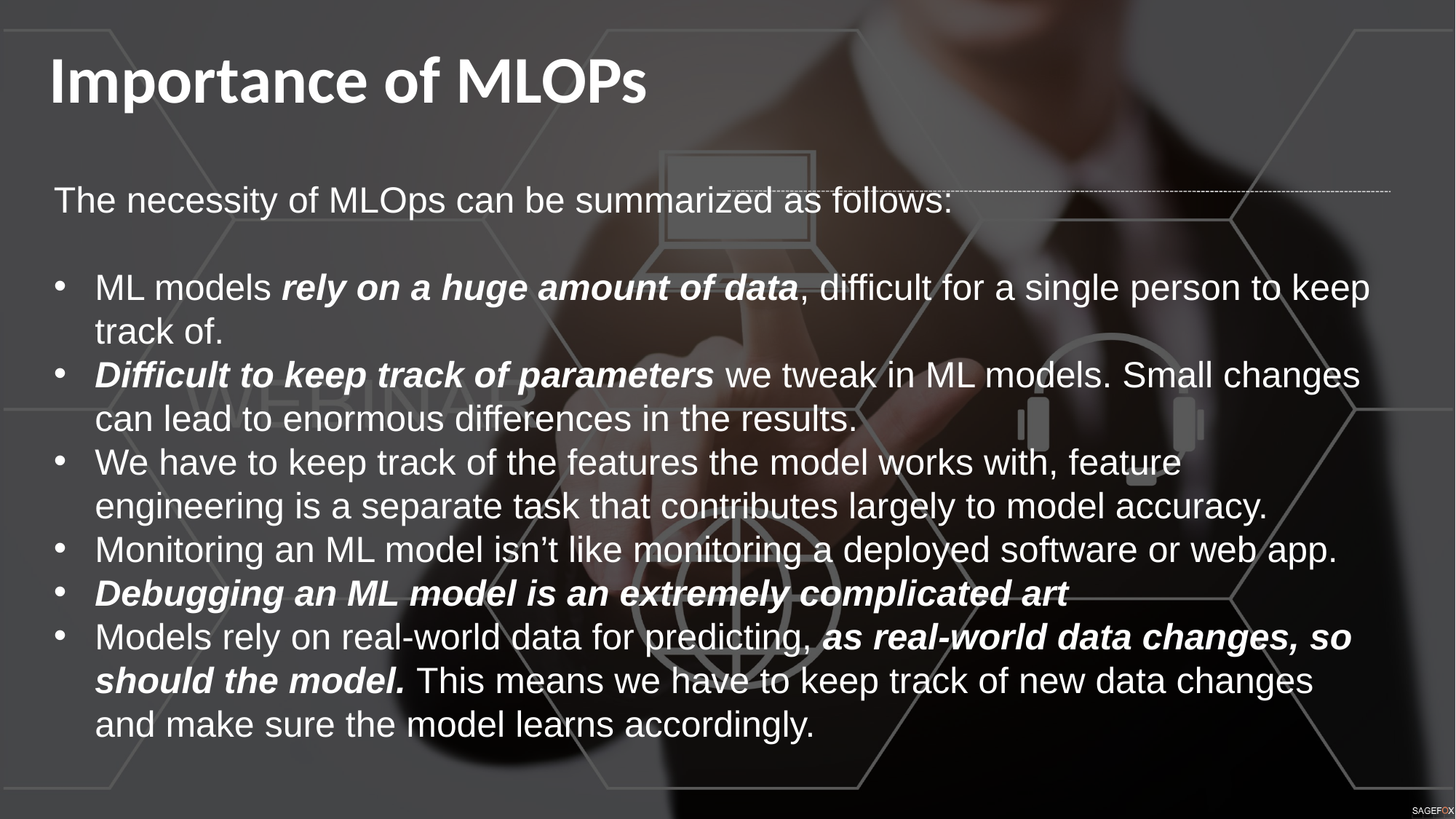

Importance of MLOPs

The necessity of MLOps can be summarized as follows:

ML models rely on a huge amount of data, difficult for a single person to keep track of.
Difficult to keep track of parameters we tweak in ML models. Small changes can lead to enormous differences in the results.
We have to keep track of the features the model works with, feature engineering is a separate task that contributes largely to model accuracy.
Monitoring an ML model isn’t like monitoring a deployed software or web app.
Debugging an ML model is an extremely complicated art
Models rely on real-world data for predicting, as real-world data changes, so should the model. This means we have to keep track of new data changes and make sure the model learns accordingly.